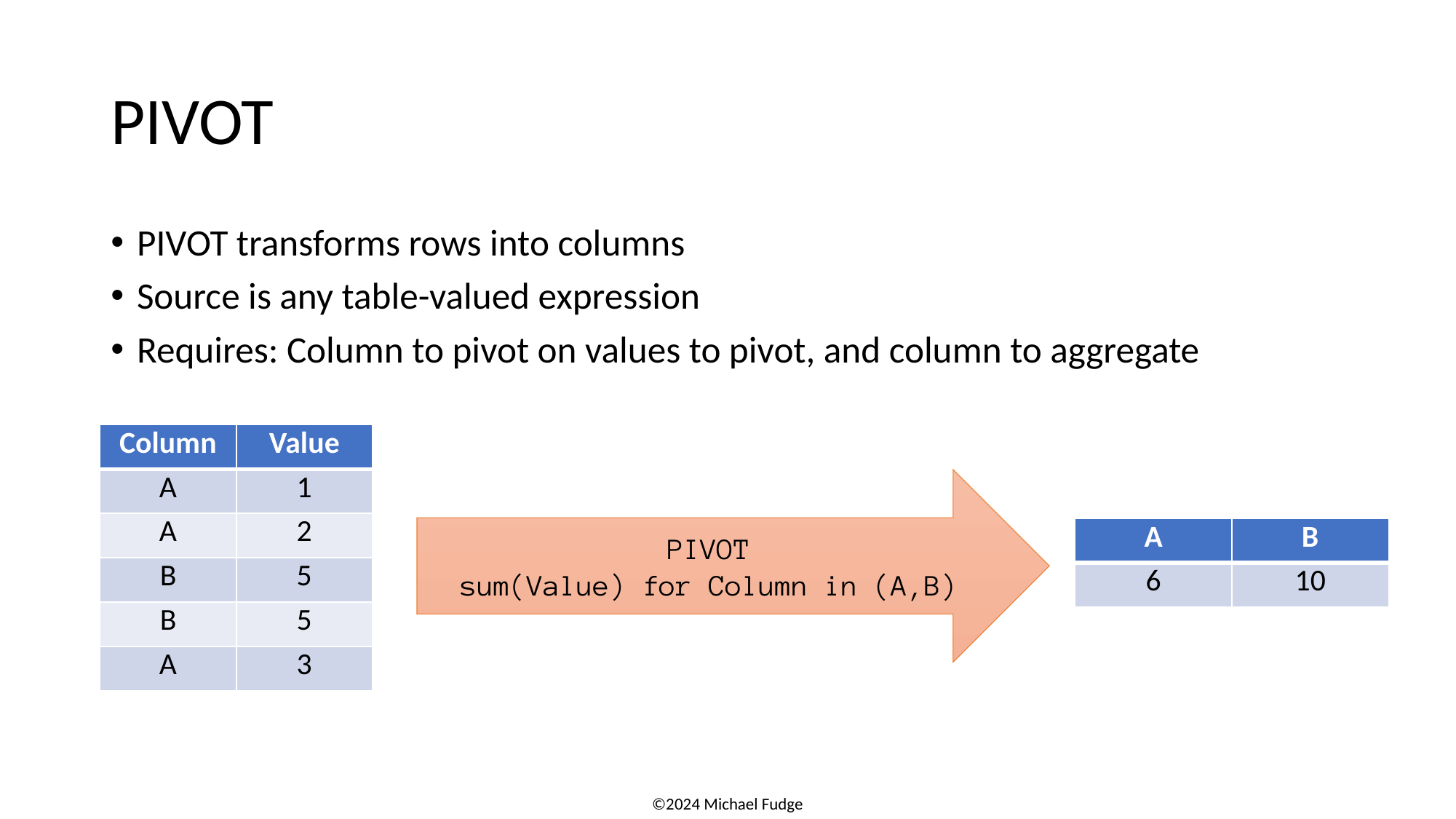

# PIVOT
PIVOT transforms rows into columns
Source is any table-valued expression
Requires: Column to pivot on values to pivot, and column to aggregate
| Column | Value |
| --- | --- |
| A | 1 |
| A | 2 |
| B | 5 |
| B | 5 |
| A | 3 |
PIVOT
sum(Value) for Column in (A,B)
| A | B |
| --- | --- |
| 6 | 10 |